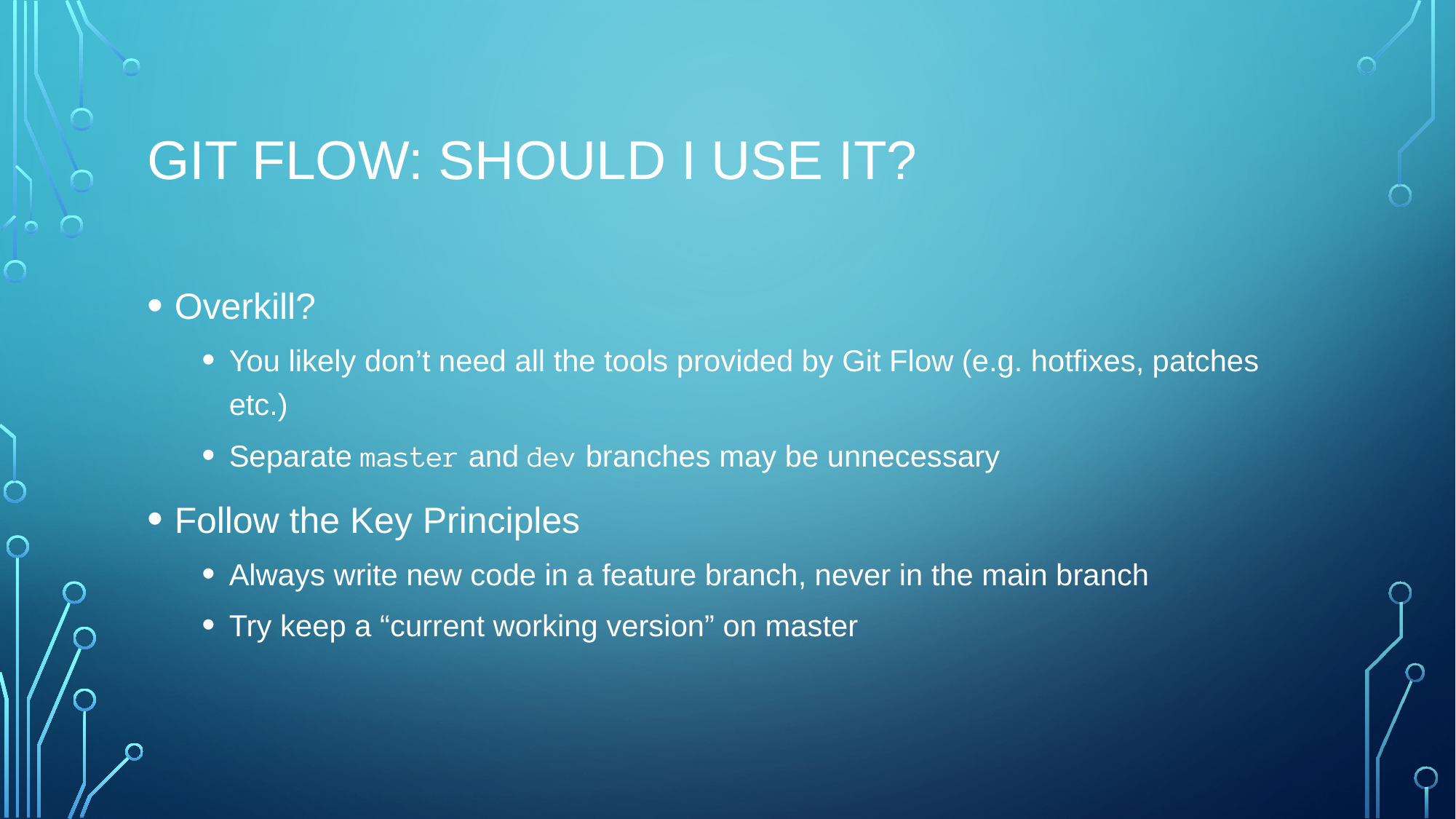

# Git Flow: Should I use it?
Overkill?
You likely don’t need all the tools provided by Git Flow (e.g. hotfixes, patches etc.)
Separate master and dev branches may be unnecessary
Follow the Key Principles
Always write new code in a feature branch, never in the main branch
Try keep a “current working version” on master